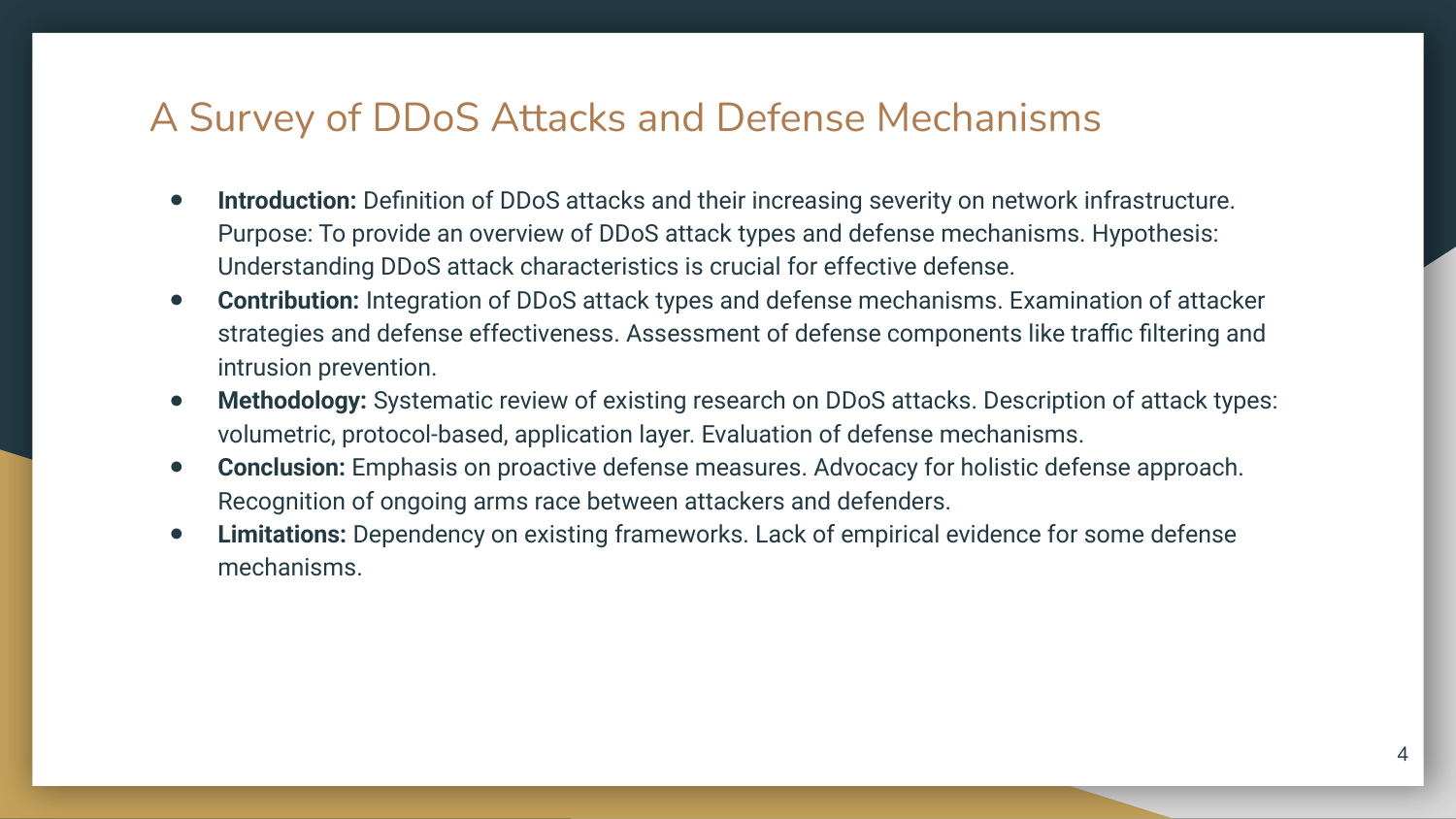

# A Survey of DDoS Attacks and Defense Mechanisms
Introduction: Definition of DDoS attacks and their increasing severity on network infrastructure. Purpose: To provide an overview of DDoS attack types and defense mechanisms. Hypothesis: Understanding DDoS attack characteristics is crucial for effective defense.
Contribution: Integration of DDoS attack types and defense mechanisms. Examination of attacker strategies and defense effectiveness. Assessment of defense components like traffic filtering and intrusion prevention.
Methodology: Systematic review of existing research on DDoS attacks. Description of attack types: volumetric, protocol-based, application layer. Evaluation of defense mechanisms.
Conclusion: Emphasis on proactive defense measures. Advocacy for holistic defense approach. Recognition of ongoing arms race between attackers and defenders.
Limitations: Dependency on existing frameworks. Lack of empirical evidence for some defense mechanisms.

4